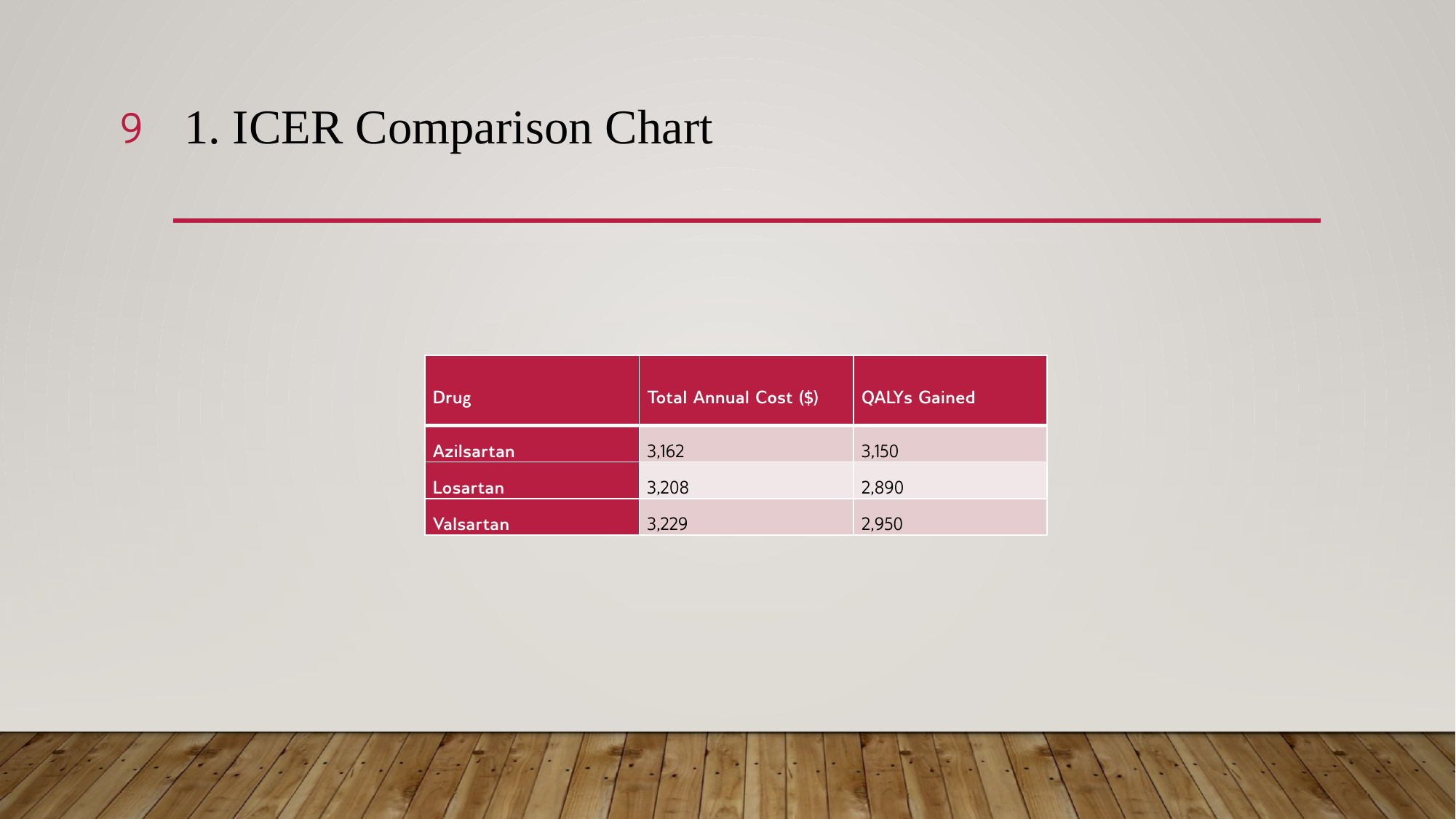

9
# 1. ICER Comparison Chart
| Drug | Total Annual Cost ($) | QALYs Gained |
| --- | --- | --- |
| Azilsartan | 3,162 | 3,150 |
| Losartan | 3,208 | 2,890 |
| Valsartan | 3,229 | 2,950 |